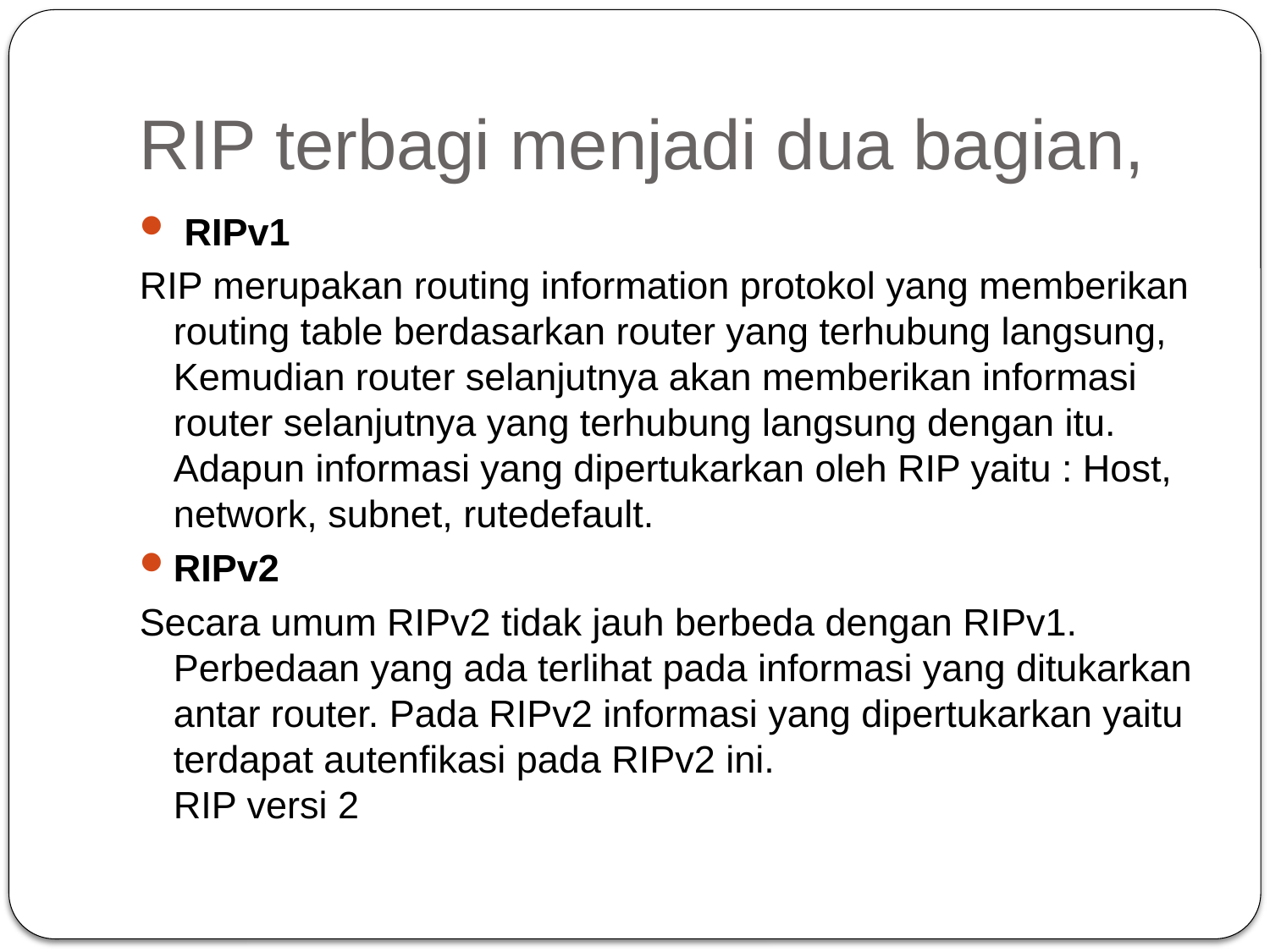

# RIP terbagi menjadi dua bagian,
 RIPv1
RIP merupakan routing information protokol yang memberikan routing table berdasarkan router yang terhubung langsung, Kemudian router selanjutnya akan memberikan informasi router selanjutnya yang terhubung langsung dengan itu. Adapun informasi yang dipertukarkan oleh RIP yaitu : Host, network, subnet, rutedefault.
RIPv2
Secara umum RIPv2 tidak jauh berbeda dengan RIPv1. Perbedaan yang ada terlihat pada informasi yang ditukarkan antar router. Pada RIPv2 informasi yang dipertukarkan yaitu terdapat autenfikasi pada RIPv2 ini.
RIP versi 2